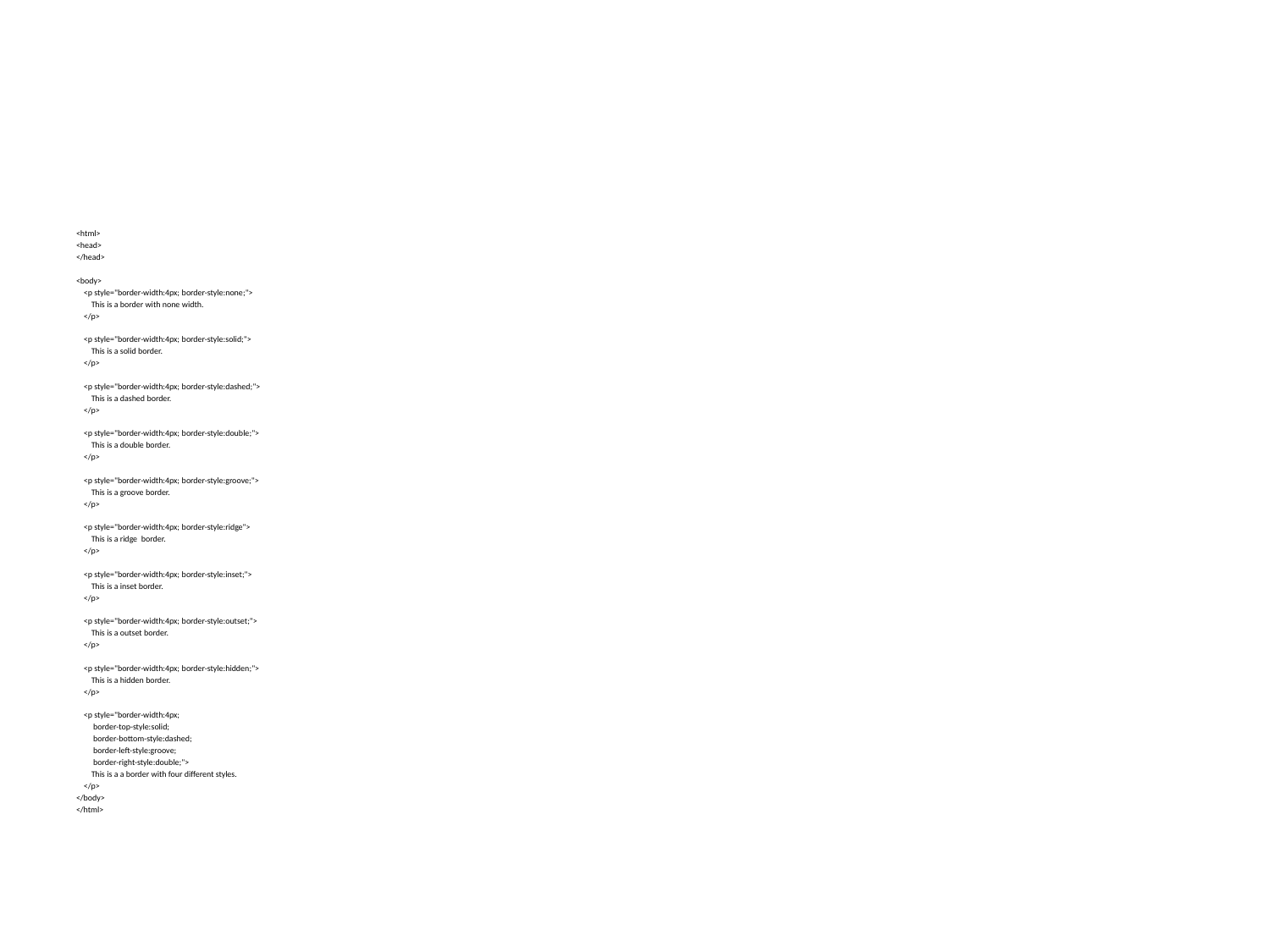

#
<html>
<head>
</head>

<body>
    <p style="border-width:4px; border-style:none;">
        This is a border with none width.
    </p>

    <p style="border-width:4px; border-style:solid;">
        This is a solid border.
    </p>

    <p style="border-width:4px; border-style:dashed;">
        This is a dashed border.
    </p>

    <p style="border-width:4px; border-style:double;">
        This is a double border.
    </p>

    <p style="border-width:4px; border-style:groove;">
        This is a groove border.
    </p>

    <p style="border-width:4px; border-style:ridge">
        This is a ridge  border.
    </p>

    <p style="border-width:4px; border-style:inset;">
        This is a inset border.
    </p>

    <p style="border-width:4px; border-style:outset;">
        This is a outset border.
    </p>

    <p style="border-width:4px; border-style:hidden;">
        This is a hidden border.
    </p>

    <p style="border-width:4px;
         border-top-style:solid;
         border-bottom-style:dashed;
         border-left-style:groove;
         border-right-style:double;">
        This is a a border with four different styles.
    </p>
</body>
</html>